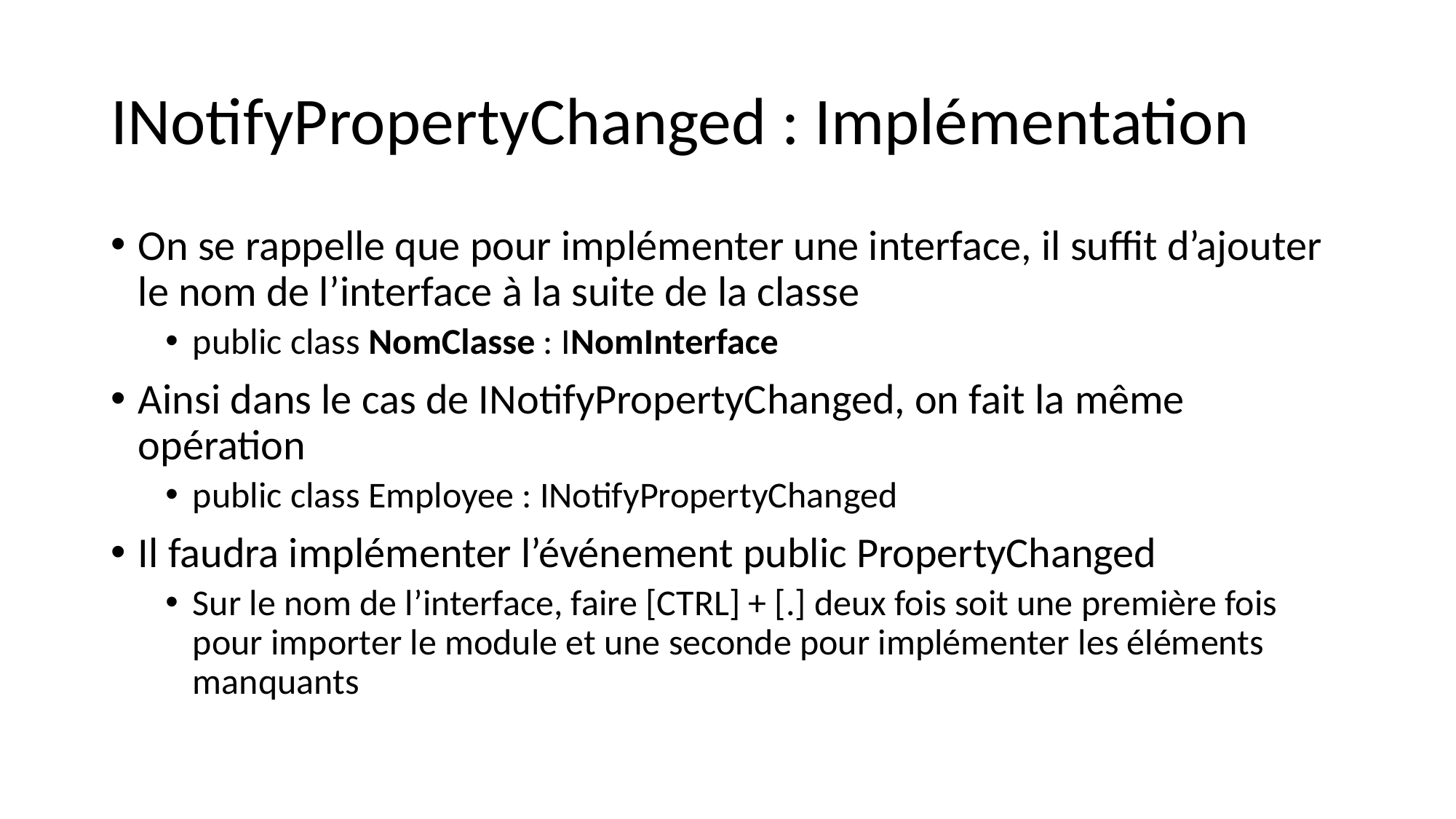

# INotifyPropertyChanged : Implémentation
On se rappelle que pour implémenter une interface, il suffit d’ajouter le nom de l’interface à la suite de la classe
public class NomClasse : INomInterface
Ainsi dans le cas de INotifyPropertyChanged, on fait la même opération
public class Employee : INotifyPropertyChanged
Il faudra implémenter l’événement public PropertyChanged
Sur le nom de l’interface, faire [CTRL] + [.] deux fois soit une première fois pour importer le module et une seconde pour implémenter les éléments manquants